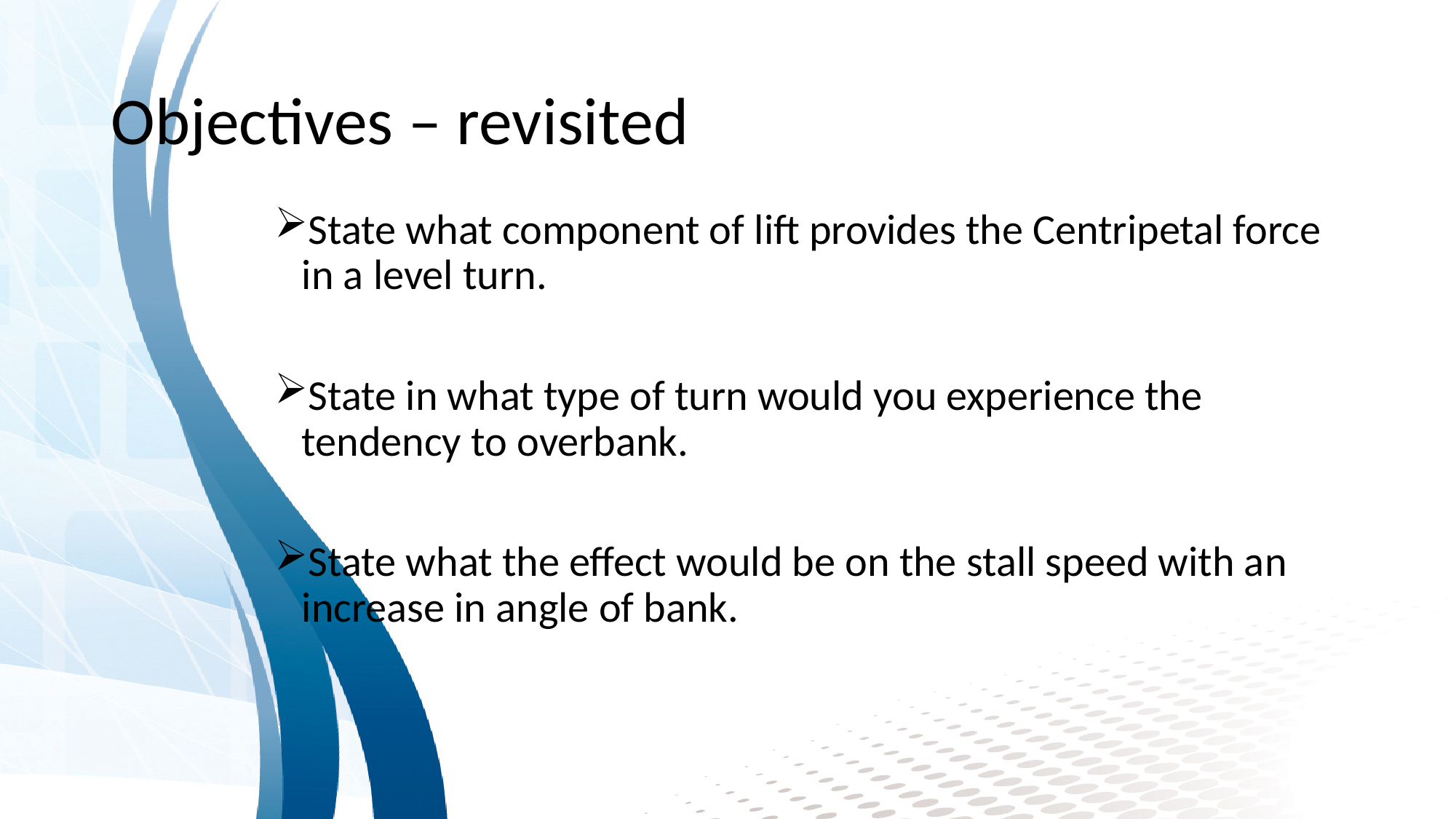

# Objectives – revisited
State what component of lift provides the Centripetal force in a level turn.

State in what type of turn would you experience the tendency to overbank.

State what the effect would be on the stall speed with an increase in angle of bank.